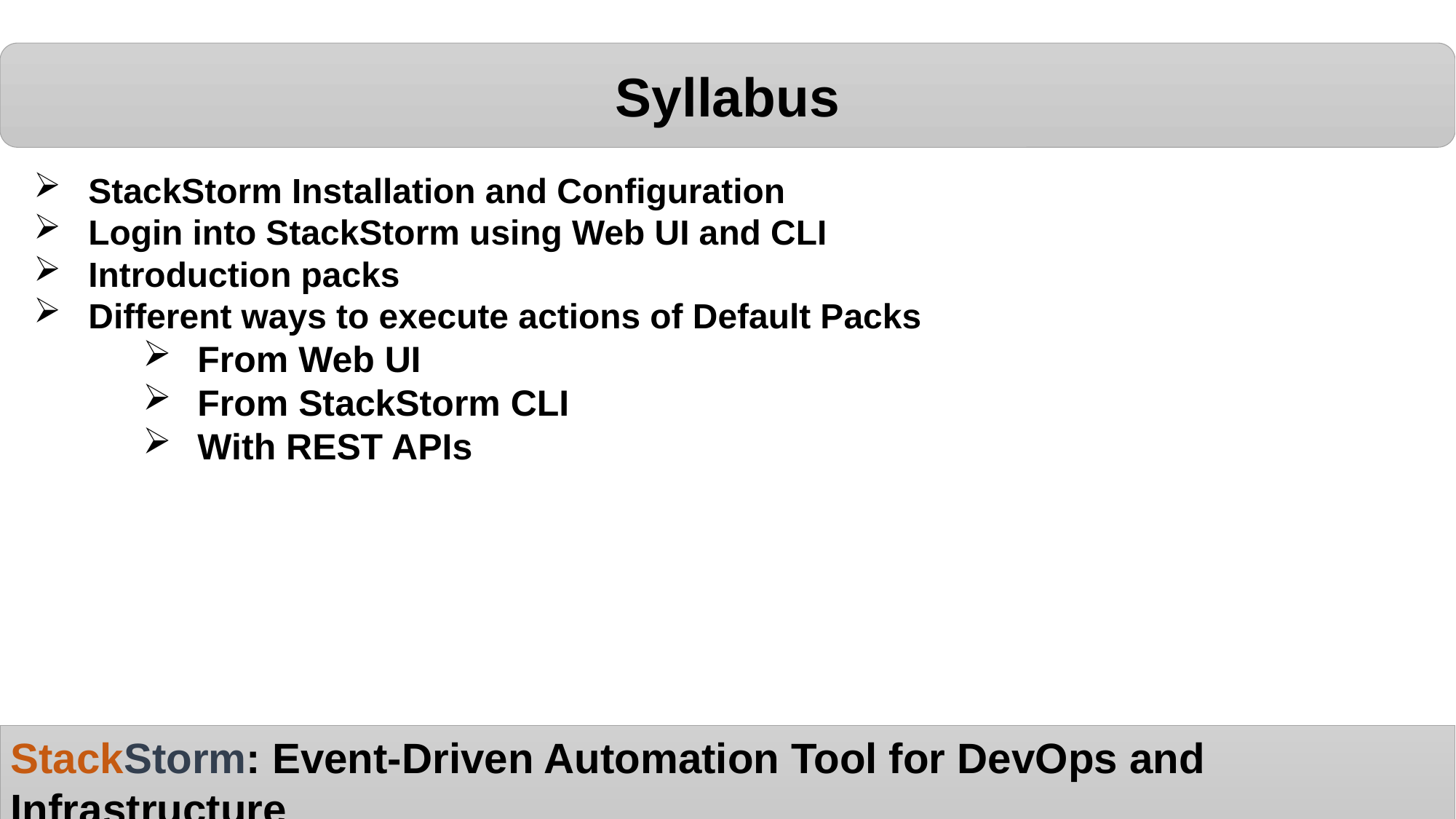

Syllabus
StackStorm Installation and Configuration
Login into StackStorm using Web UI and CLI
Introduction packs
Different ways to execute actions of Default Packs
From Web UI
From StackStorm CLI
With REST APIs
StackStorm: Event-Driven Automation Tool for DevOps and Infrastructure